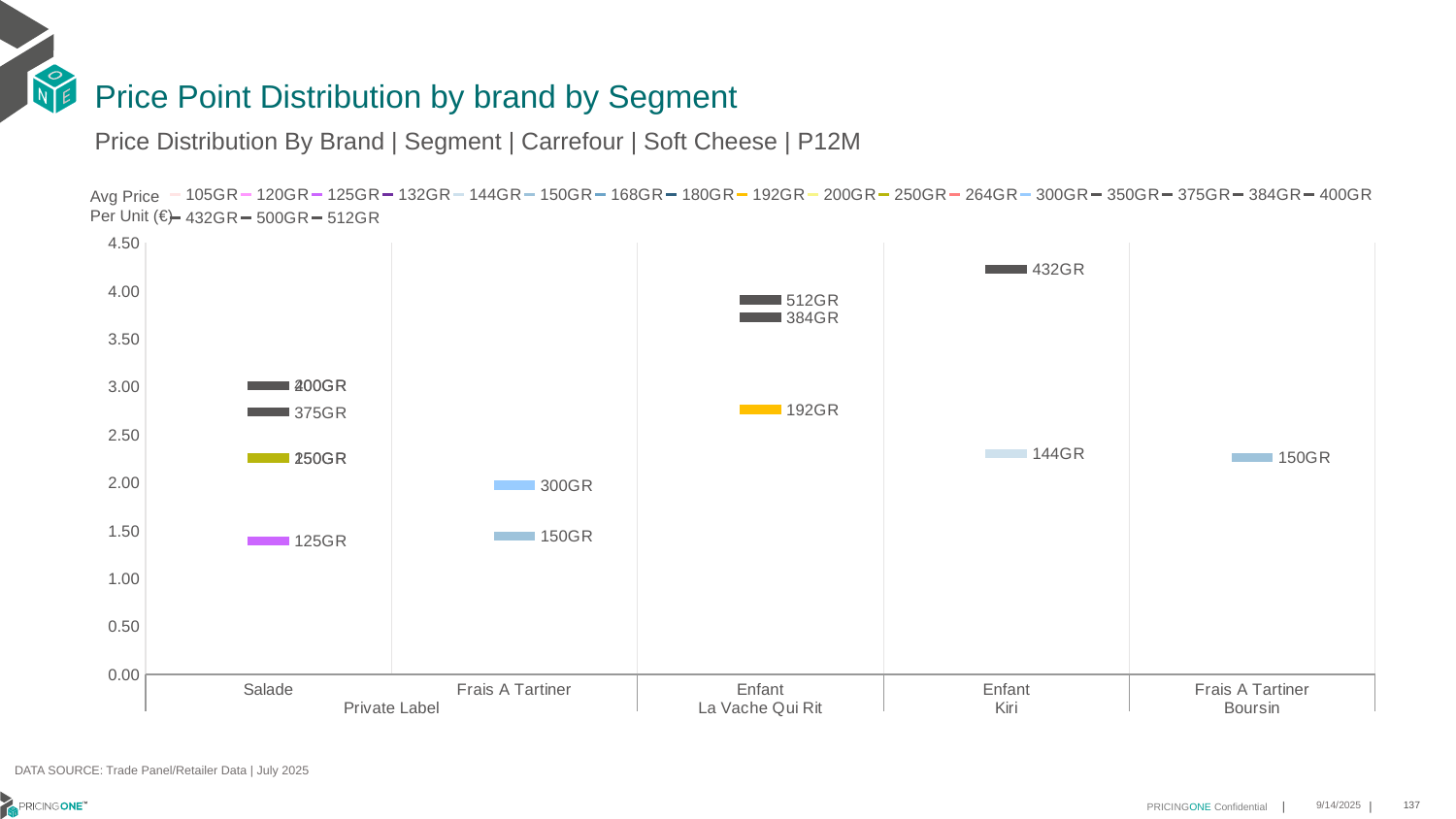

# Price Point Distribution by brand by Segment
Price Distribution By Brand | Segment | Carrefour | Soft Cheese | P12M

### Chart

| Category | 105GR | 120GR | 125GR | 132GR | 144GR | 150GR | 168GR | 180GR | 192GR | 200GR | 250GR | 264GR | 300GR | 350GR | 375GR | 384GR | 400GR | 432GR | 500GR | 512GR |
|---|---|---|---|---|---|---|---|---|---|---|---|---|---|---|---|---|---|---|---|---|
| Salade | None | None | 1.3941 | None | None | 2.2495 | None | None | None | 3.0125 | 2.2554 | None | None | None | 2.7354 | None | 3.0091 | None | None | None |
| Frais A Tartiner | None | None | None | None | None | 1.4434 | None | None | None | None | None | None | 1.9736 | None | None | None | None | None | None | None |
| Enfant | None | None | None | None | None | None | None | None | 2.7641 | None | None | None | None | None | None | 3.7242 | None | None | None | 3.9066 |
| Enfant | None | None | None | None | 2.3032 | None | None | None | None | None | None | None | None | None | None | None | None | 4.227 | None | None |
| Frais A Tartiner | None | None | None | None | None | 2.2631 | None | None | None | None | None | None | None | None | None | None | None | None | None | None |
Avg Price
Per Unit (€)
DATA SOURCE: Trade Panel/Retailer Data | July 2025
9/14/2025
137